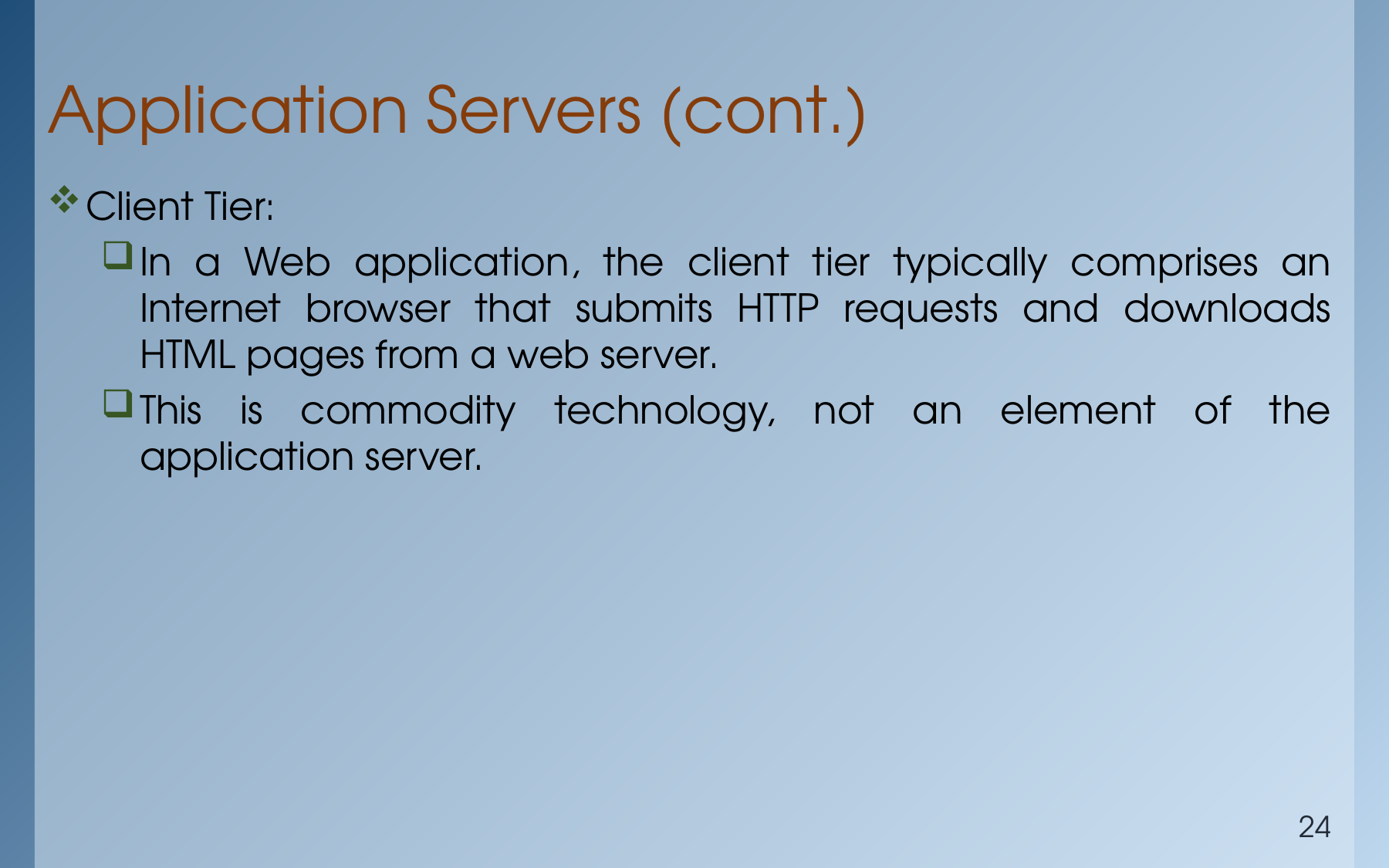

# Application Servers (cont.)
Client Tier:
In a Web application, the client tier typically comprises an Internet browser that submits HTTP requests and downloads HTML pages from a web server.
This is commodity technology, not an element of the application server.
24